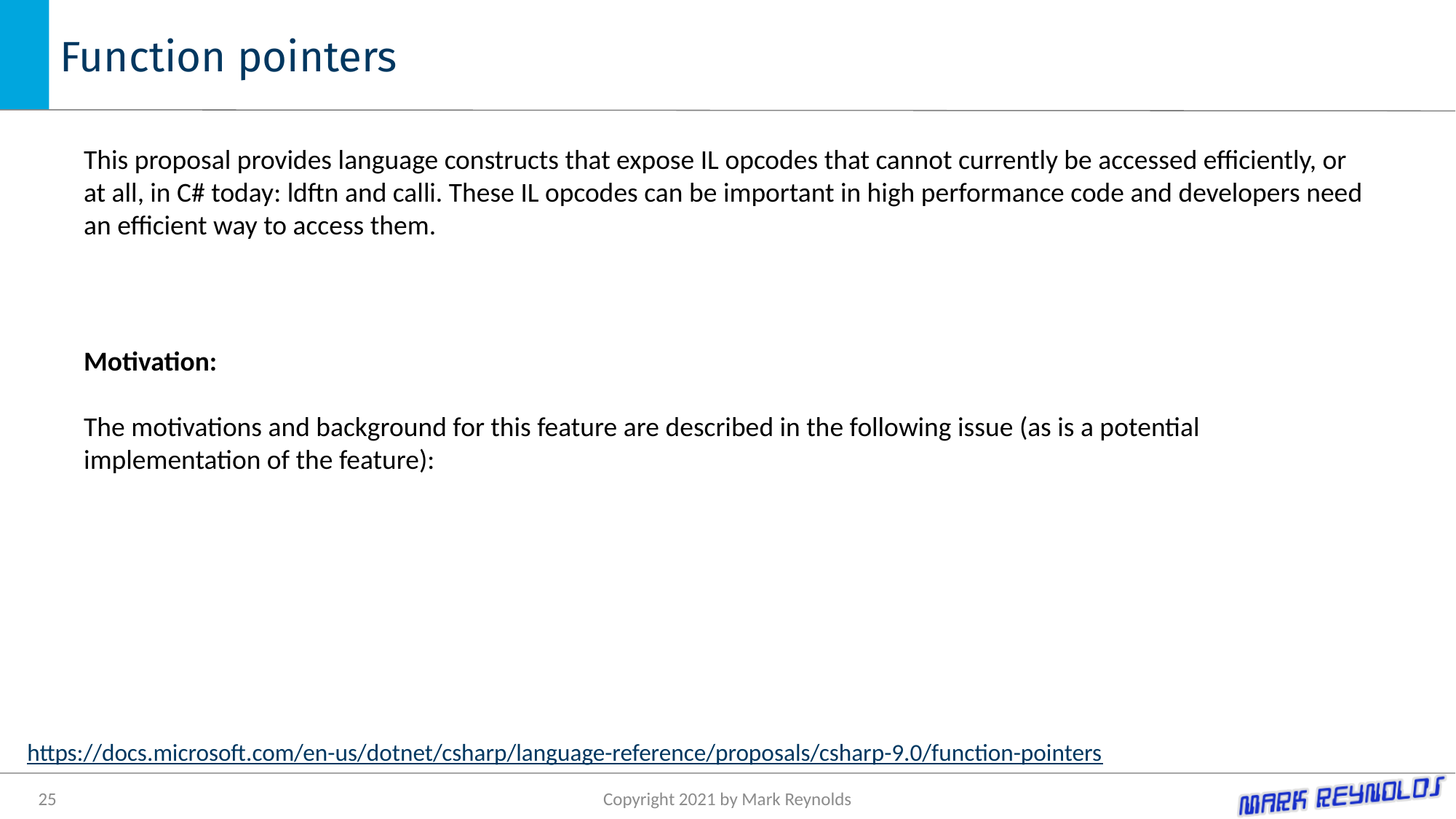

# Function pointers
This proposal provides language constructs that expose IL opcodes that cannot currently be accessed efficiently, or at all, in C# today: ldftn and calli. These IL opcodes can be important in high performance code and developers need an efficient way to access them.
Motivation:

The motivations and background for this feature are described in the following issue (as is a potential implementation of the feature):

https://docs.microsoft.com/en-us/dotnet/csharp/language-reference/proposals/csharp-9.0/function-pointers
25
Copyright 2021 by Mark Reynolds